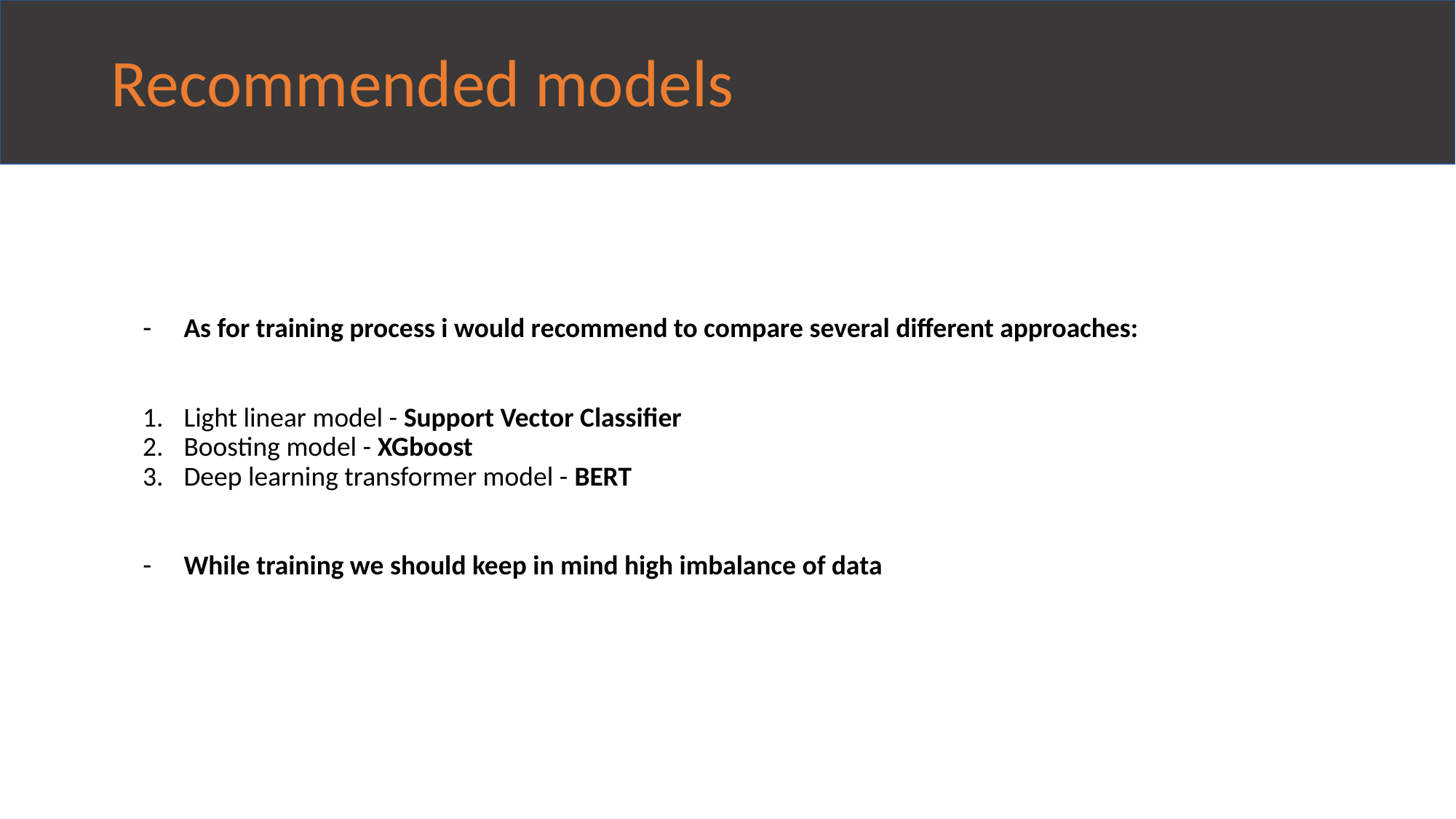

# Recommended models
As for training process i would recommend to compare several different approaches:

Light linear model - Support Vector Classifier
Boosting model - XGboost
Deep learning transformer model - BERT

While training we should keep in mind high imbalance of data